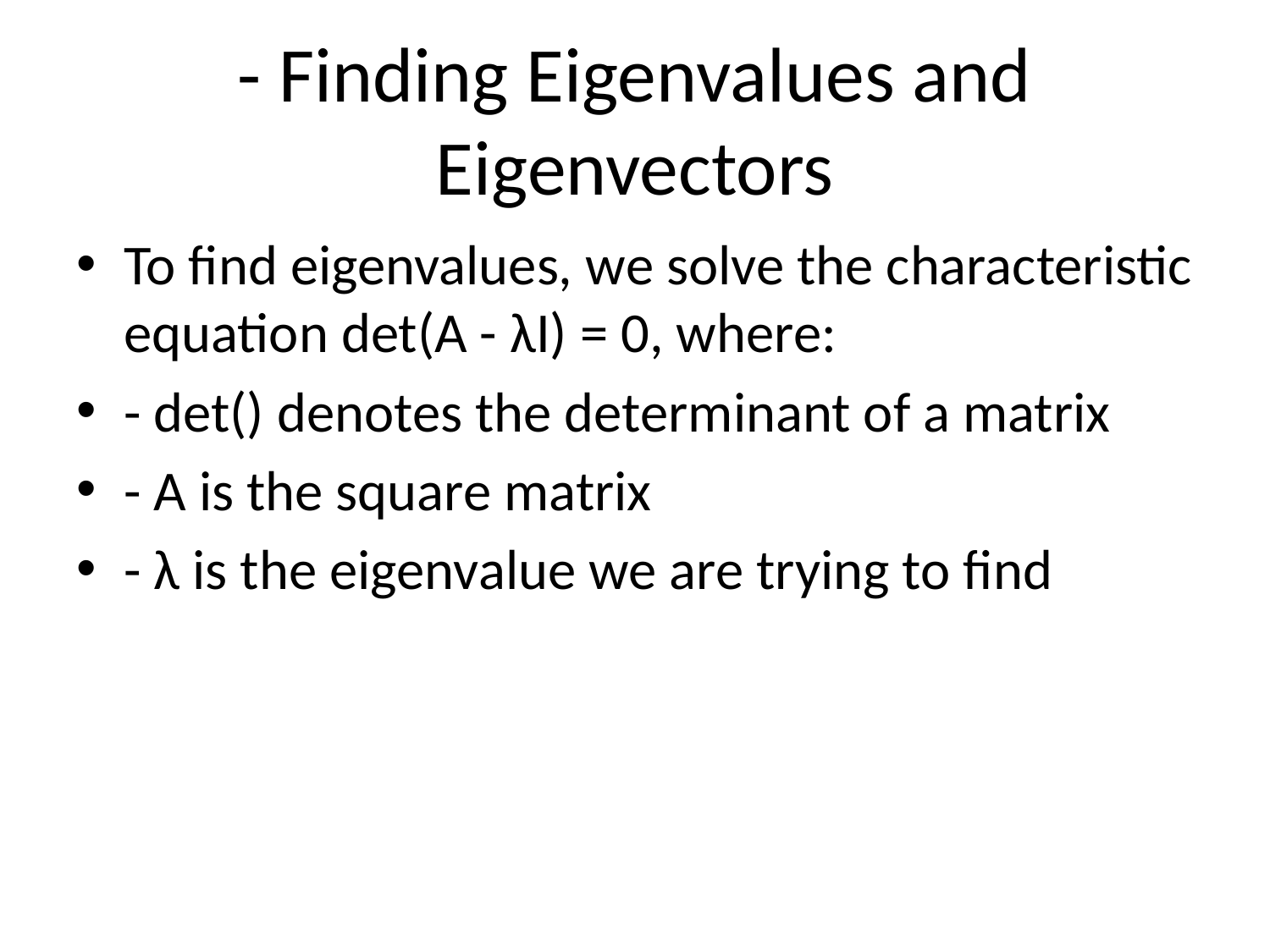

# - Finding Eigenvalues and Eigenvectors
To find eigenvalues, we solve the characteristic equation det(A - λI) = 0, where:
- det() denotes the determinant of a matrix
- A is the square matrix
- λ is the eigenvalue we are trying to find